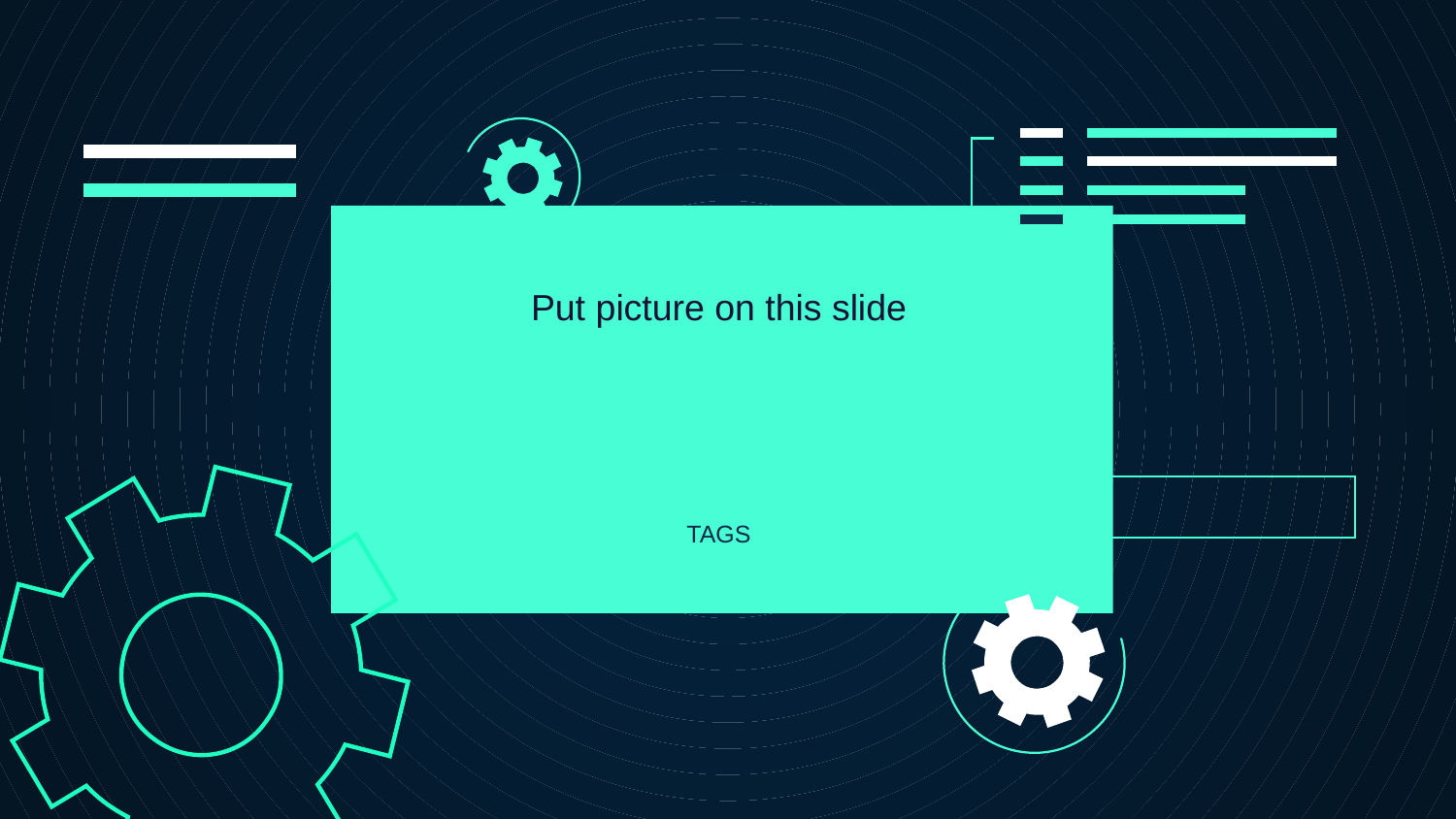

# TAGS
Put picture on this slide